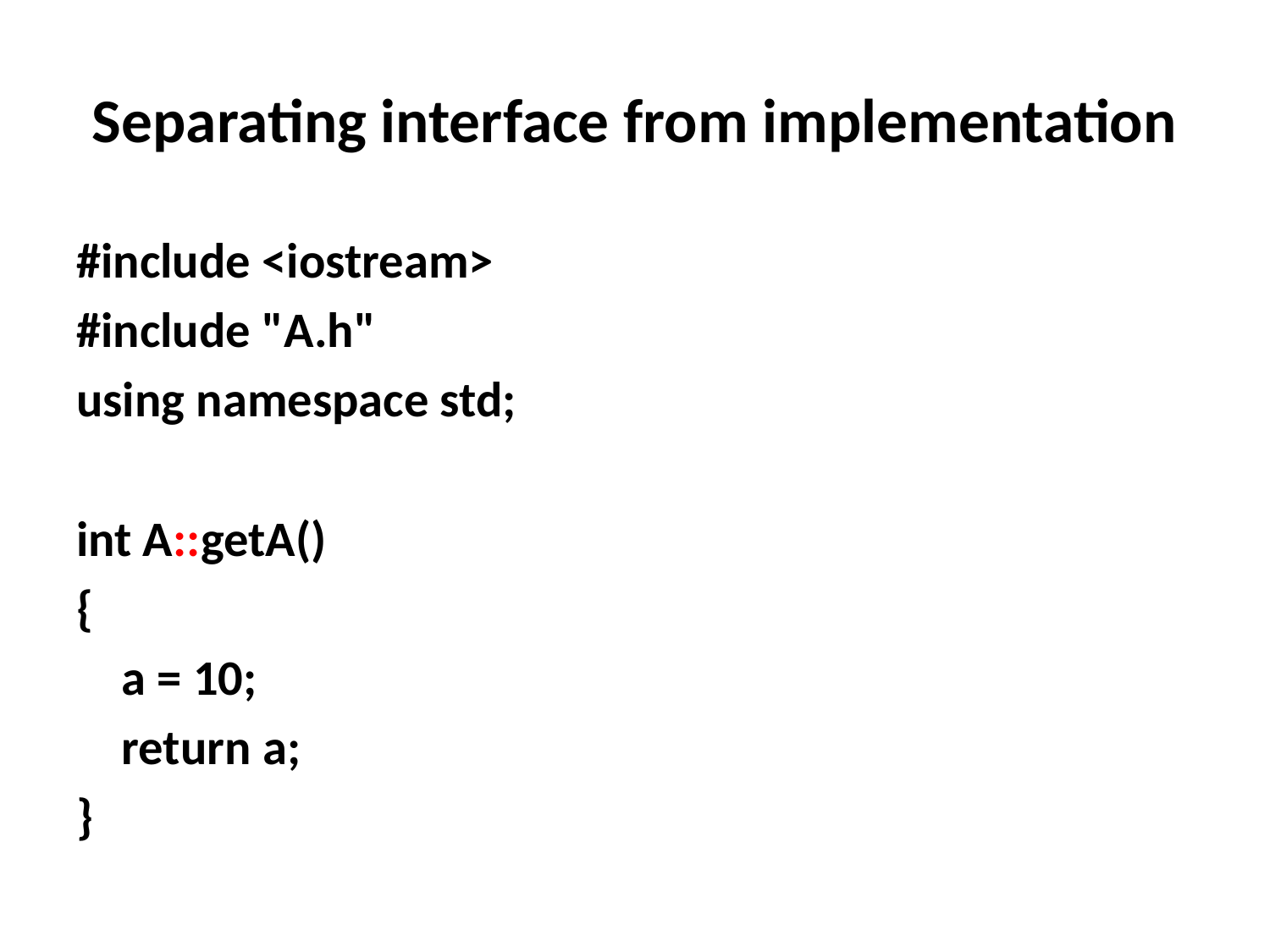

# Separating interface from implementation
#include <iostream>
#include "A.h"
using namespace std;

int A::getA()
{
	a = 10;
	return a;
}